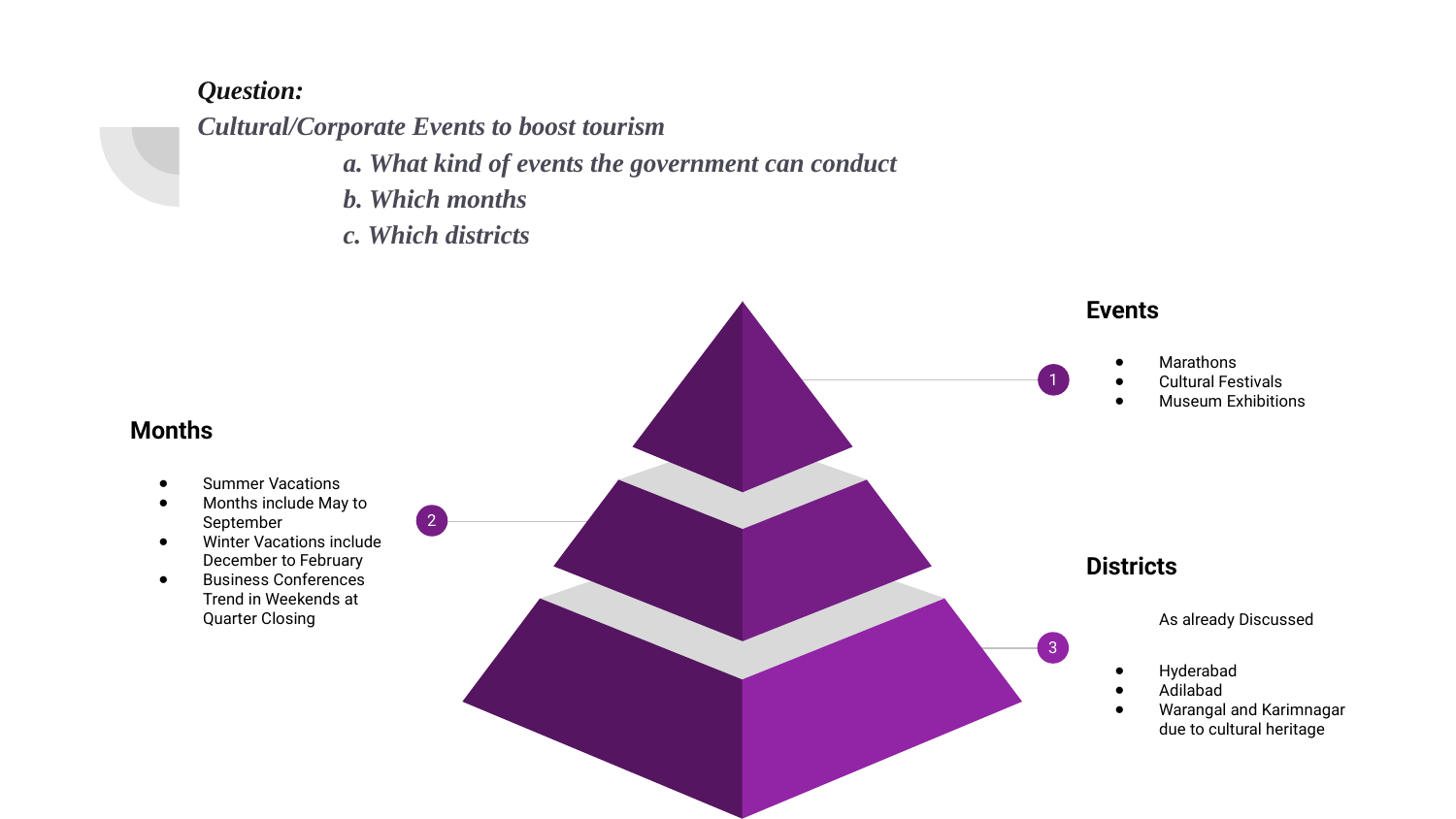

# Question:
Cultural/Corporate Events to boost tourism
 	a. What kind of events the government can conduct
 	b. Which months
 	c. Which districts

Events

Marathons
Cultural Festivals
Museum Exhibitions

1

Months

Summer Vacations
Months include May to September
Winter Vacations include December to February
Business Conferences Trend in Weekends at Quarter Closing
2

Districts

As already Discussed
Hyderabad
Adilabad
Warangal and Karimnagar due to cultural heritage
3